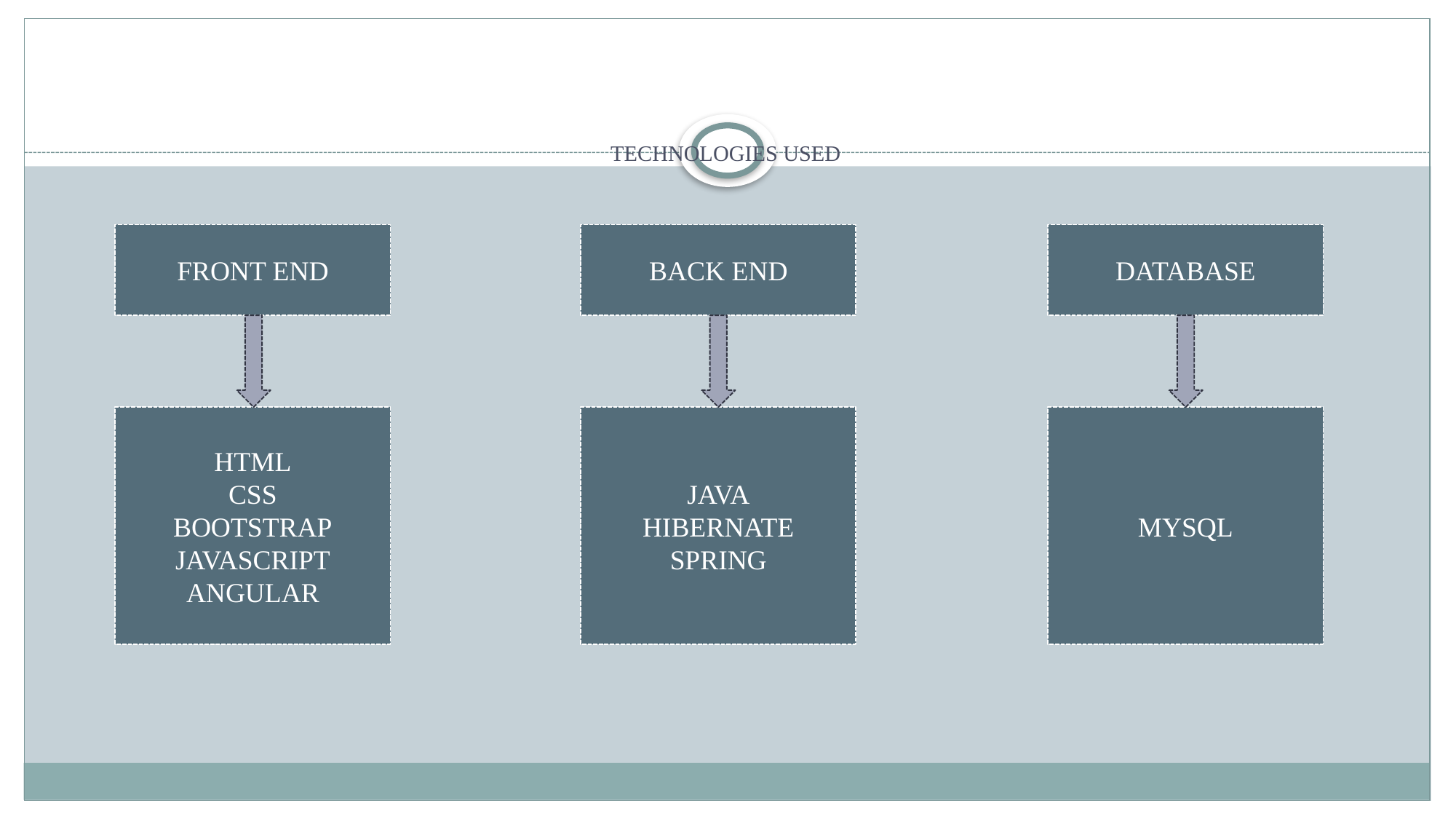

# TECHNOLOGIES USED
FRONT END
BACK END
DATABASE

HTML
CSS
BOOTSTRAP
JAVASCRIPT
ANGULAR
JAVA
HIBERNATE
SPRING
MYSQL